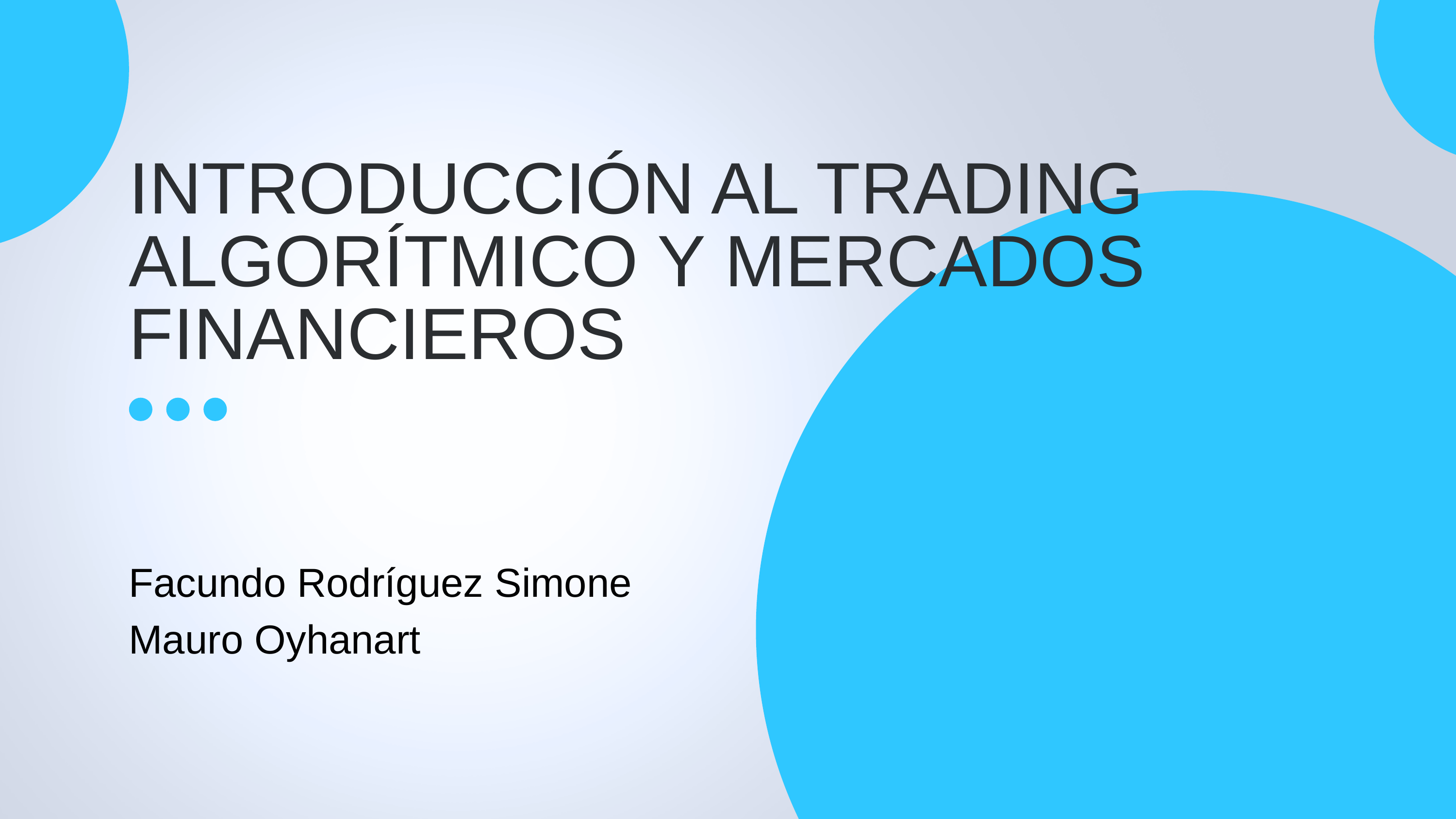

INTRODUCCIÓN AL TRADING ALGORÍTMICO Y MERCADOS FINANCIEROS

Facundo Rodríguez Simone
Mauro Oyhanart